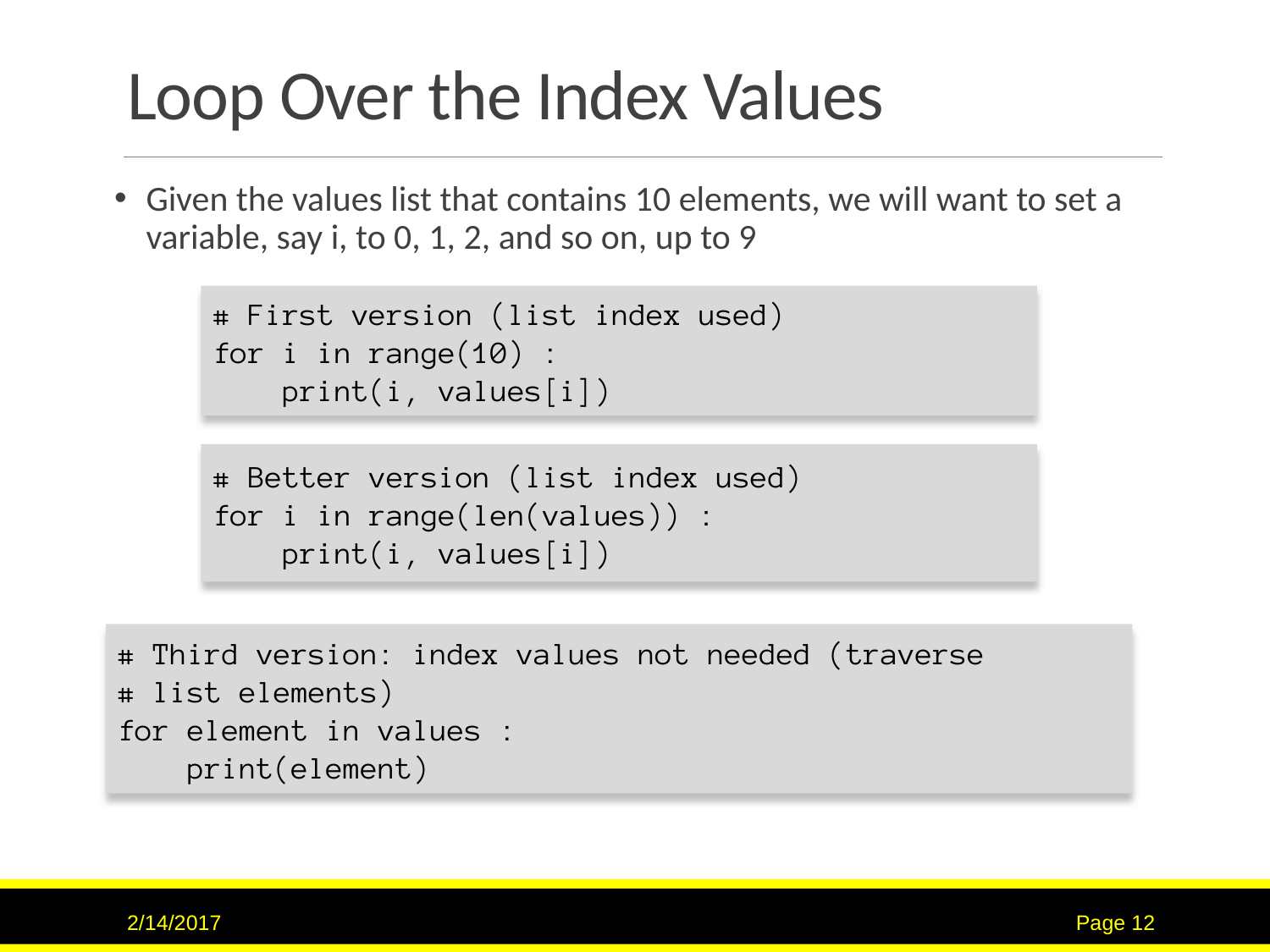

# Loop Over the Index Values
Given the values list that contains 10 elements, we will want to set a variable, say i, to 0, 1, 2, and so on, up to 9

# First version (list index used)
for i in range(10) :
    print(i, values[i])
# Better version (list index used)
for i in range(len(values)) :
    print(i, values[i])
# Third version: index values not needed (traverse
# list elements)
for element in values :
    print(element)
2/14/2017
Page 12